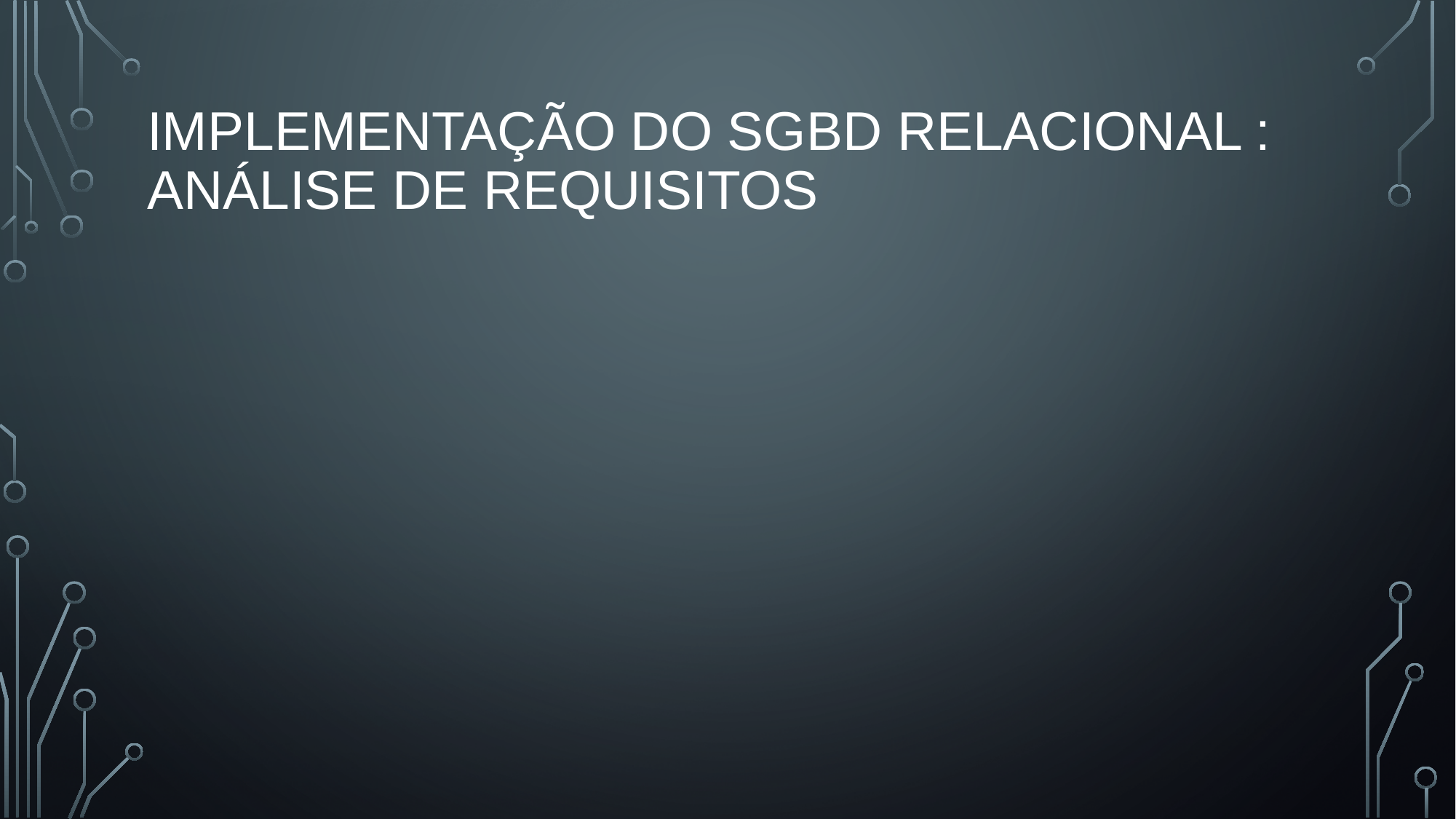

# Implementação do SGBD relacional : Análise de Requisitos